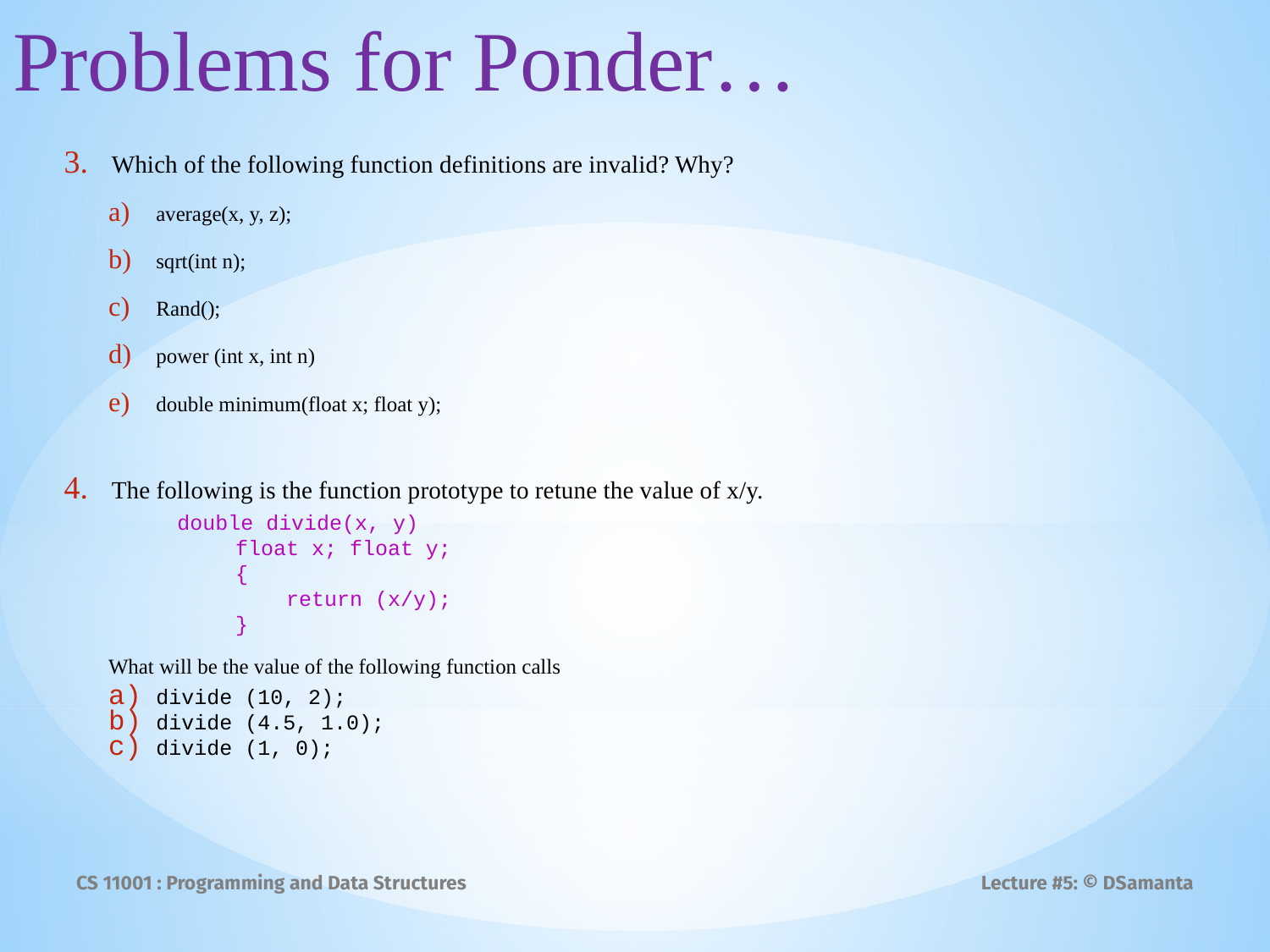

Problems for Ponder…

Which of the following function definitions are invalid? Why?
average(x, y, z);
sqrt(int n);
Rand();
power (int x, int n)
double minimum(float x; float y);

The following is the function prototype to retune the value of x/y.
             double divide(x, y)
	float x; float y;
	{
	    return (x/y);
	}
What will be the value of the following function calls
divide (10, 2);
divide (4.5, 1.0);
divide (1, 0);

CS 11001 : Programming and Data Structures
70
Lecture #5: © DSamanta